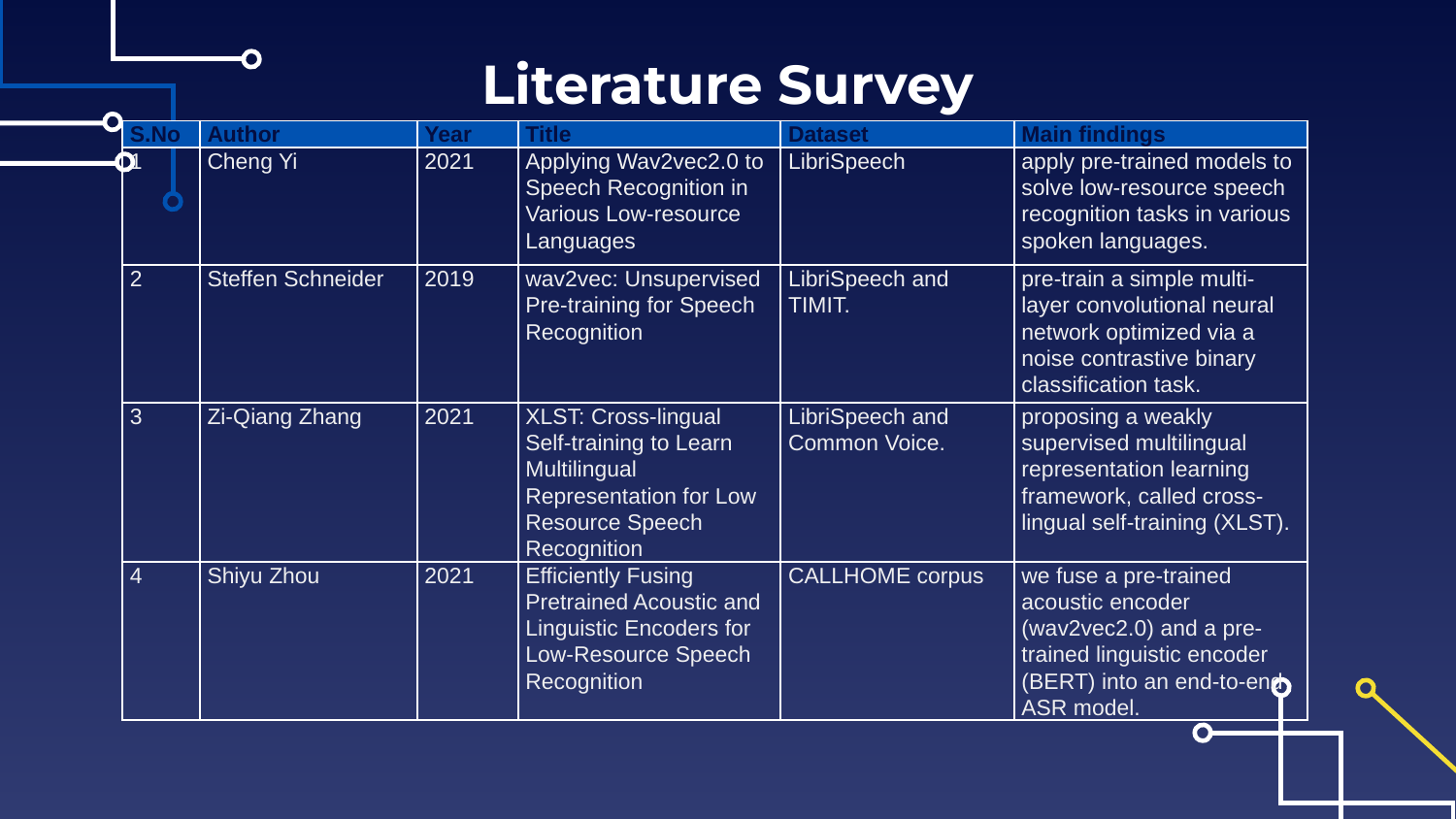

# Literature Survey
| S.No | Author | Year | Title | Dataset | Main findings |
| --- | --- | --- | --- | --- | --- |
| 1 | Cheng Yi | 2021 | Applying Wav2vec2.0 to Speech Recognition in Various Low-resource Languages | LibriSpeech | apply pre-trained models to solve low-resource speech recognition tasks in various spoken languages. |
| 2 | Steffen Schneider | 2019 | wav2vec: Unsupervised Pre-training for Speech Recognition | LibriSpeech and TIMIT. | pre-train a simple multi-layer convolutional neural network optimized via a noise contrastive binary classification task. |
| 3 | Zi-Qiang Zhang | 2021 | XLST: Cross-lingual Self-training to Learn Multilingual Representation for Low Resource Speech Recognition | LibriSpeech and Common Voice. | proposing a weakly supervised multilingual representation learning framework, called cross-lingual self-training (XLST). |
| 4 | Shiyu Zhou | 2021 | Efficiently Fusing Pretrained Acoustic and Linguistic Encoders for Low-Resource Speech Recognition | CALLHOME corpus | we fuse a pre-trained acoustic encoder (wav2vec2.0) and a pre-trained linguistic encoder (BERT) into an end-to-end ASR model. |